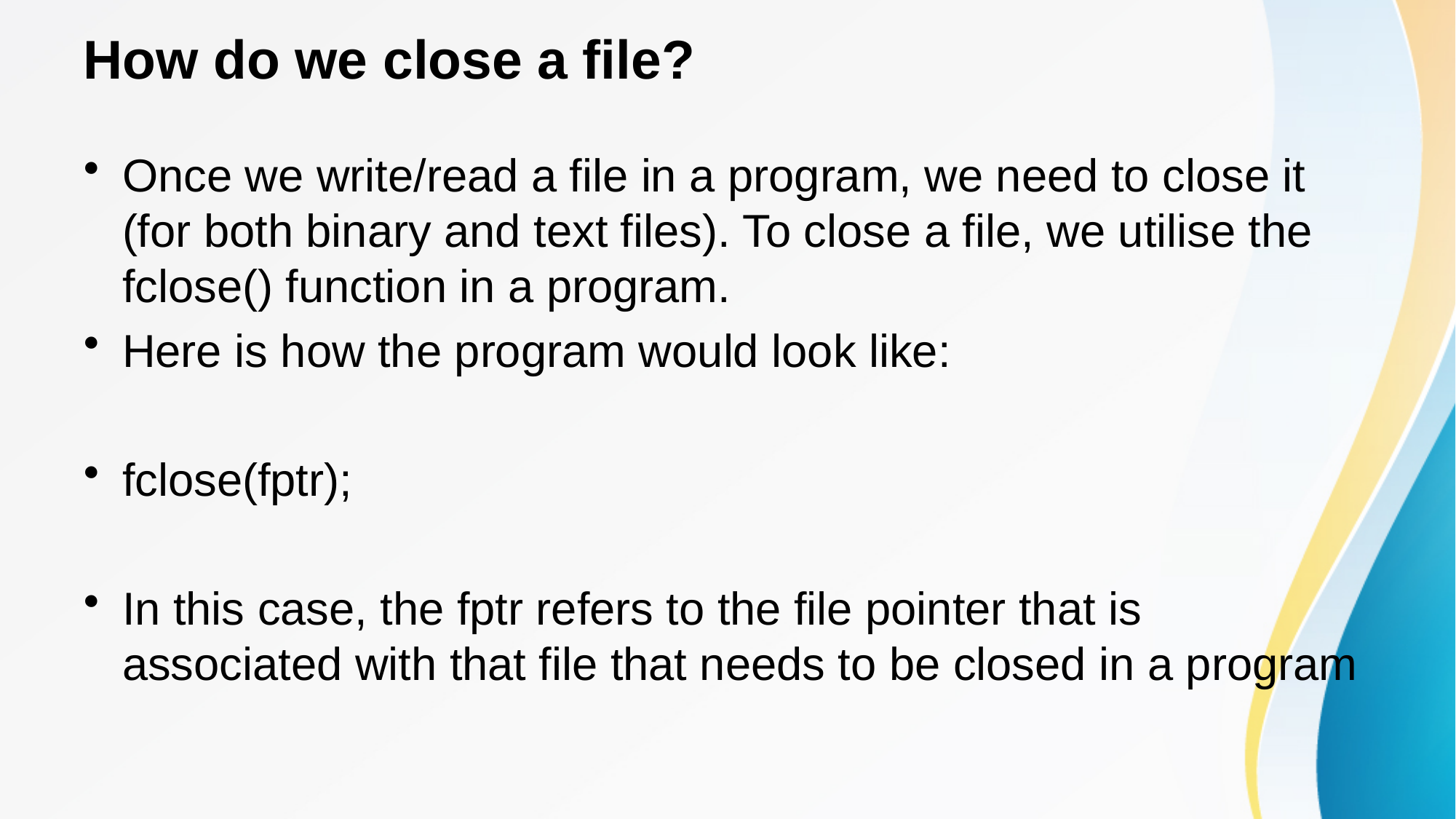

# How do we close a file?
Once we write/read a file in a program, we need to close it (for both binary and text files). To close a file, we utilise the fclose() function in a program.
Here is how the program would look like:

fclose(fptr);

In this case, the fptr refers to the file pointer that is associated with that file that needs to be closed in a program